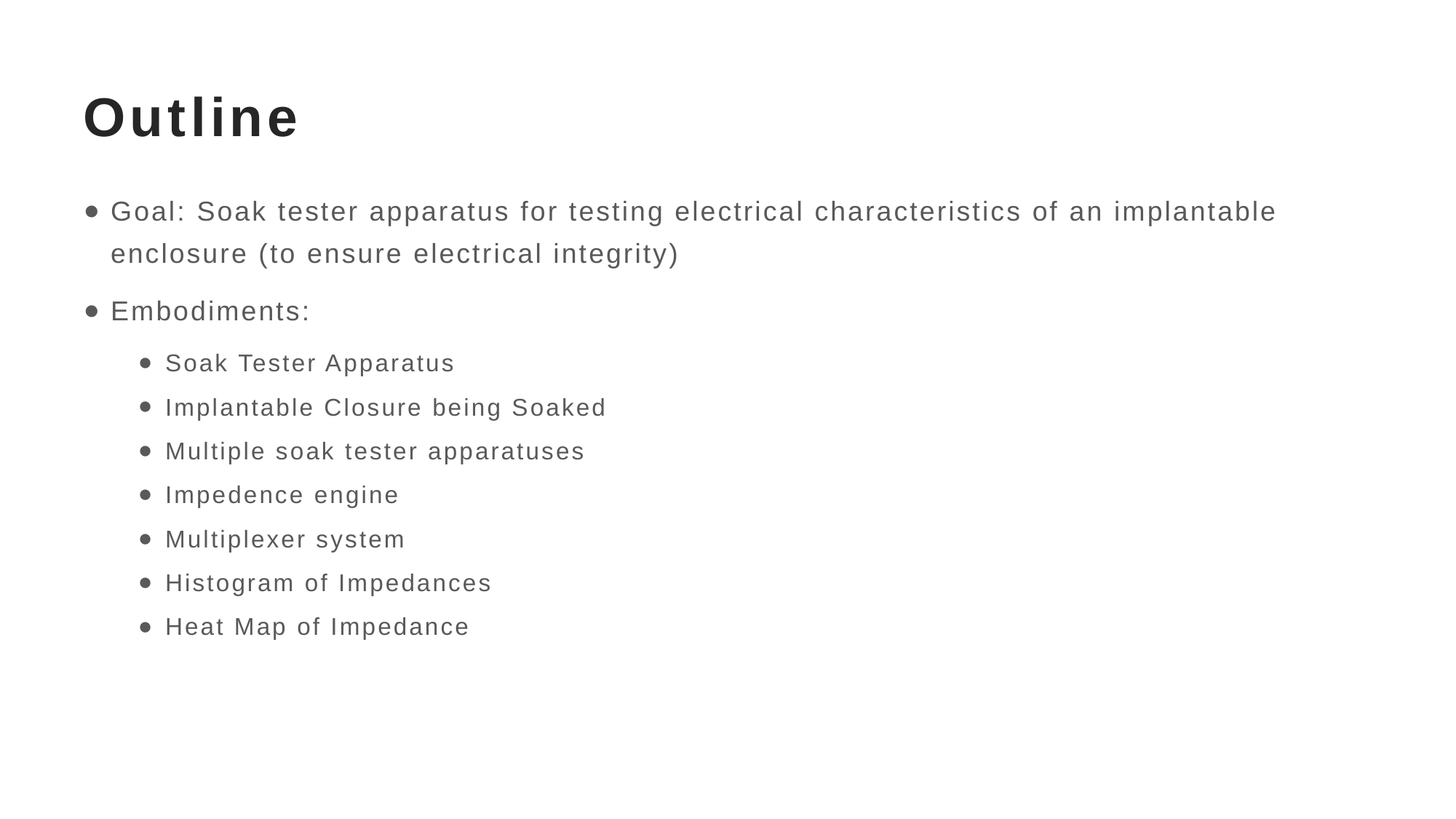

# Outline
Goal: Soak tester apparatus for testing electrical characteristics of an implantable enclosure (to ensure electrical integrity)
Embodiments:
Soak Tester Apparatus
Implantable Closure being Soaked
Multiple soak tester apparatuses
Impedence engine
Multiplexer system
Histogram of Impedances
Heat Map of Impedance